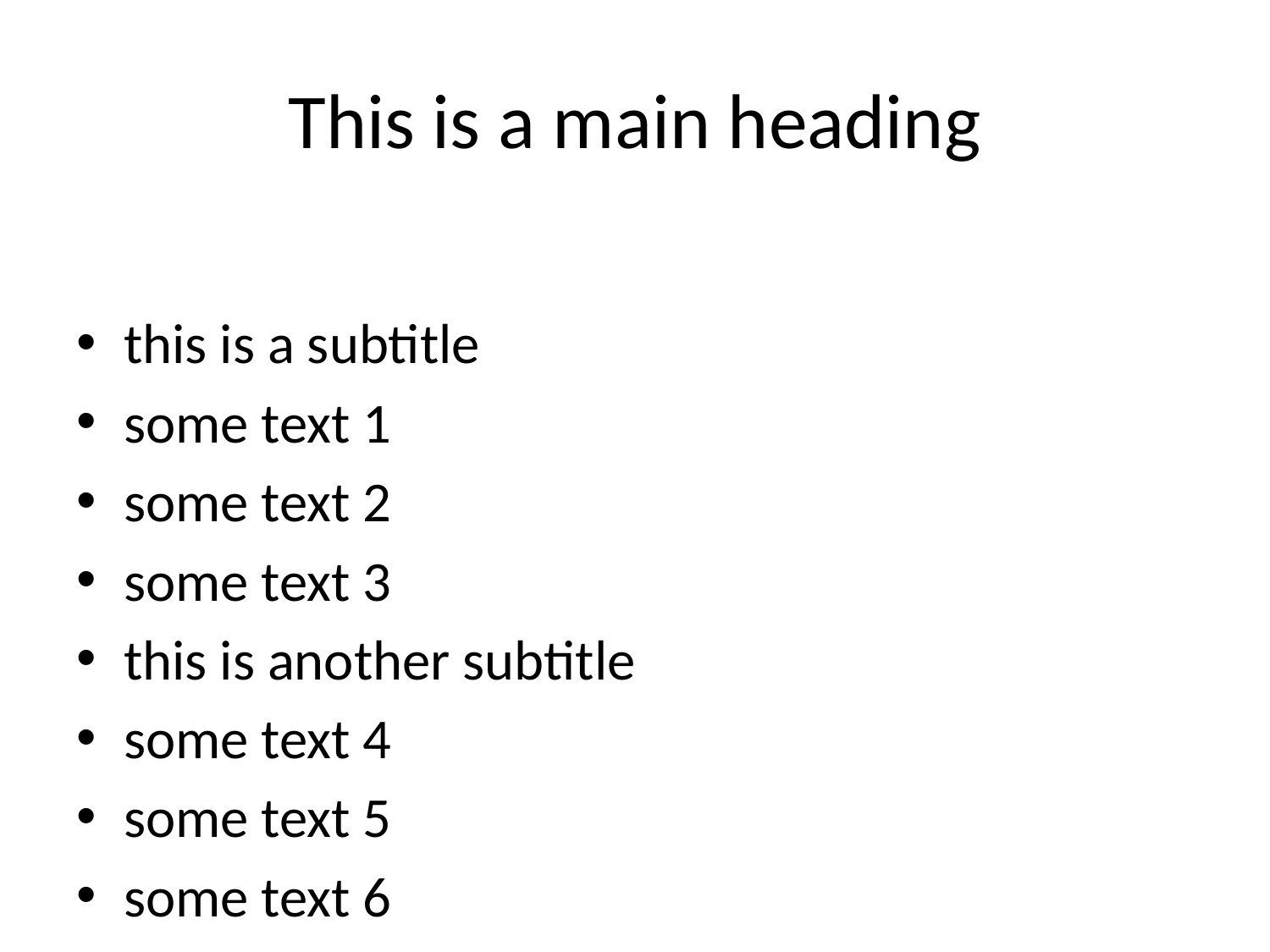

# This is a main heading

this is a subtitle
some text 1
some text 2
some text 3
this is another subtitle
some text 4
some text 5
some text 6